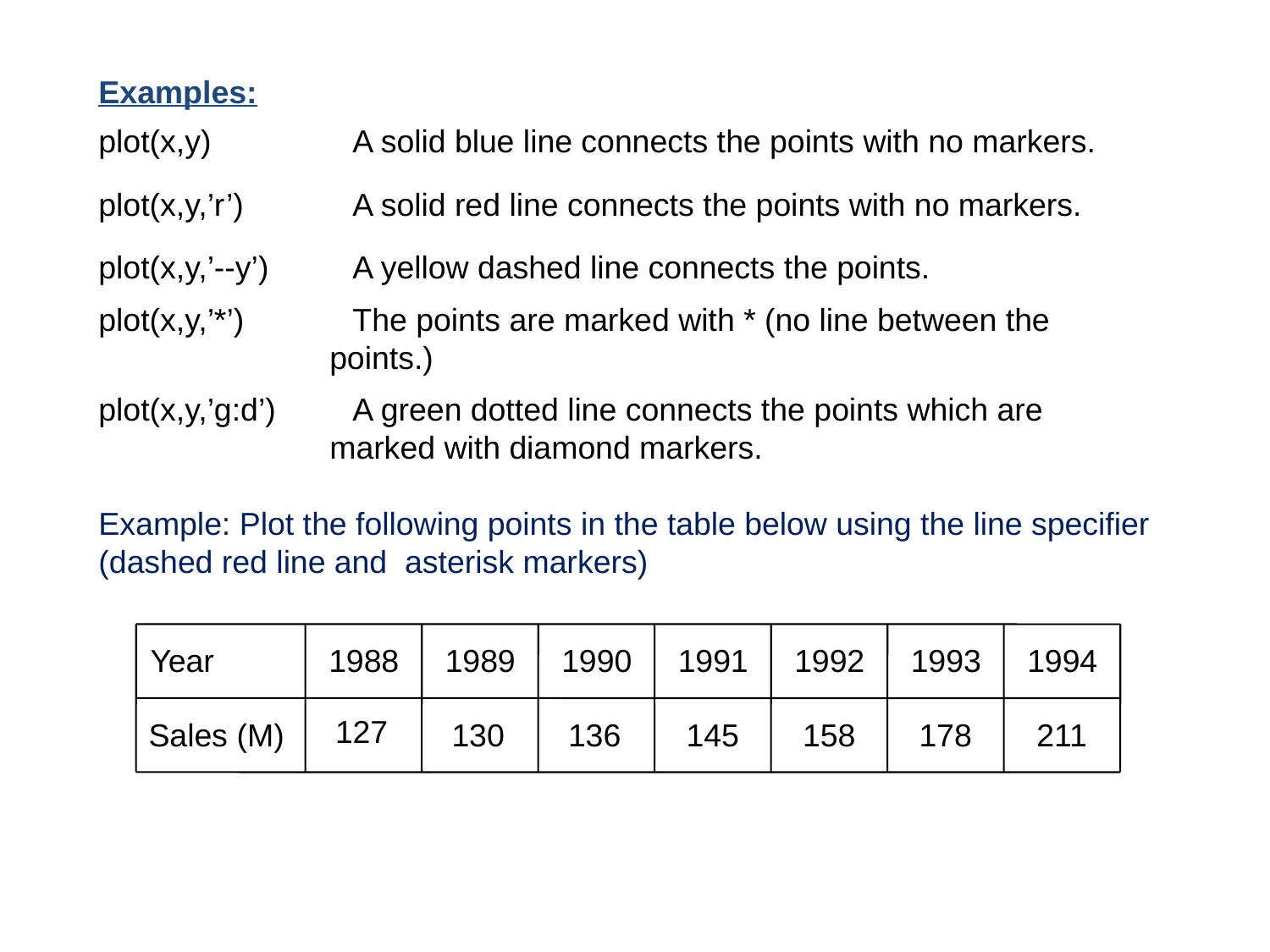

Examples:
plot(x,y)		A solid blue line connects the points with no markers.

plot(x,y,’r’)	A solid red line connects the points with no markers.

plot(x,y,’--y’)	A yellow dashed line connects the points.

plot(x,y,’*’)	The points are marked with * (no line between the
                          points.)

plot(x,y,’g:d’)	A green dotted line connects the points which are
                          marked with diamond markers.

Example: Plot the following points in the table below using the line specifier
(dashed red line and  asterisk markers)

Year
1988
1989
1990
1991
1992
1993
1994

127
Sales (M)
130
136
145
158
178
211